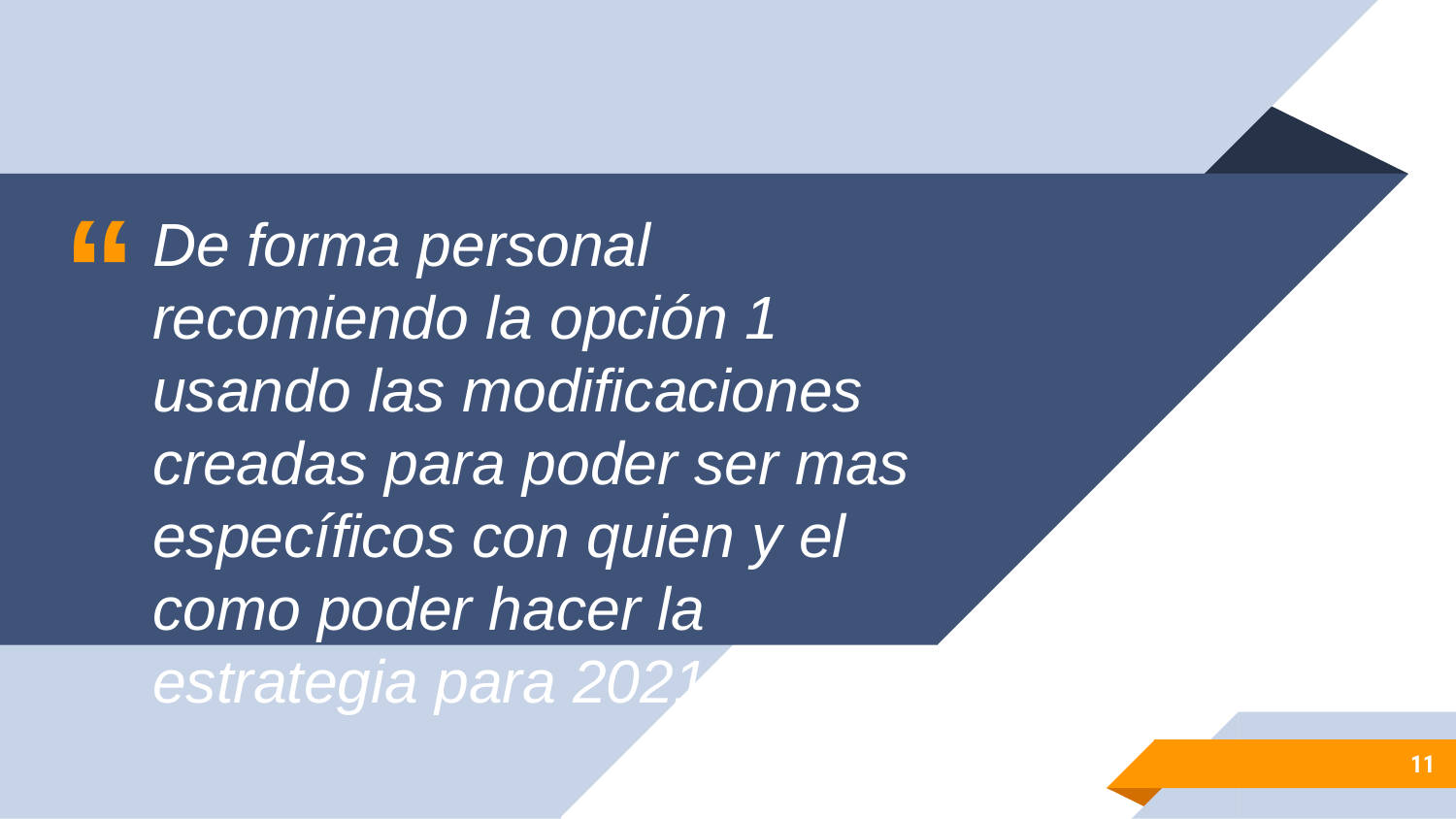

De forma personal recomiendo la opción 1 usando las modificaciones creadas para poder ser mas específicos con quien y el como poder hacer la estrategia para 2021
11